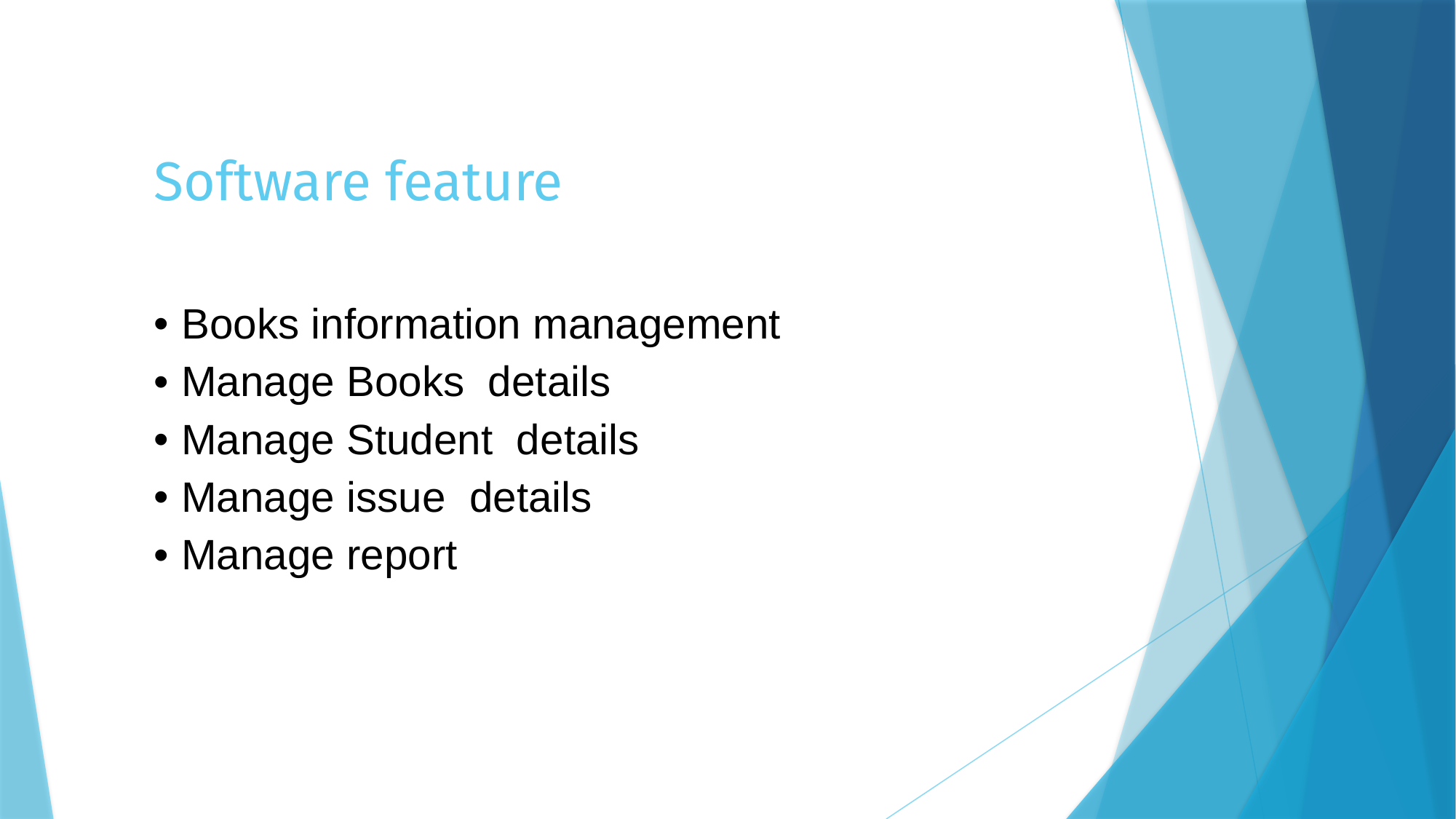

Software feature
Books information management
Manage Books  details
Manage Student  details
Manage issue  details
Manage report